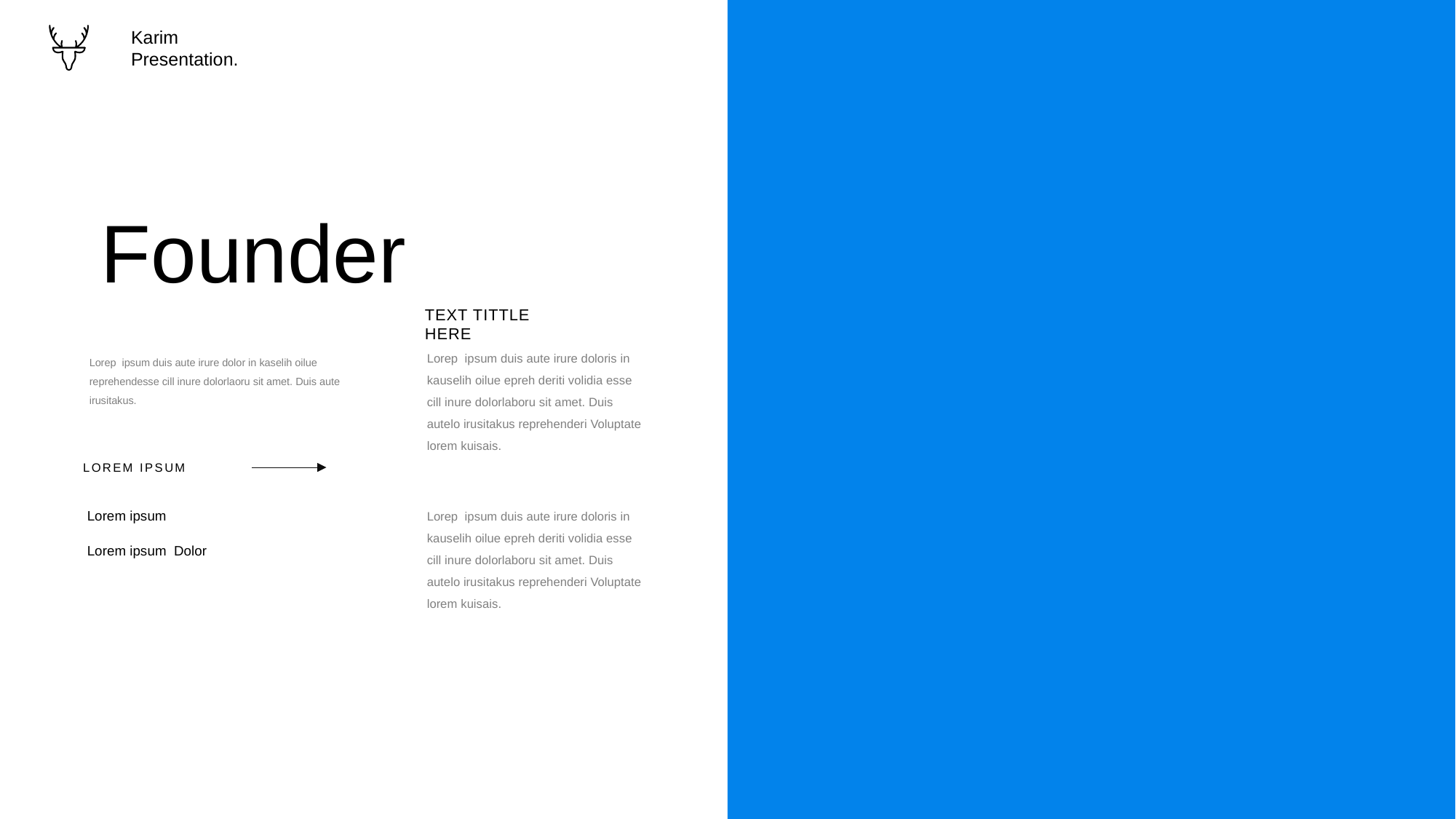

Karim
Presentation.

Founder
TEXT TITTLE HERE
Lorep  ipsum duis aute irure doloris in kauselih oilue epreh deriti volidia esse cill inure dolorlaboru sit amet. Duis autelo irusitakus reprehenderi Voluptate lorem kuisais.
Lorep  ipsum duis aute irure dolor in kaselih oilue reprehendesse cill inure dolorlaoru sit amet. Duis aute irusitakus.
LOREM IPSUM
Lorep  ipsum duis aute irure doloris in kauselih oilue epreh deriti volidia esse cill inure dolorlaboru sit amet. Duis autelo irusitakus reprehenderi Voluptate lorem kuisais.
Lorem ipsum
Lorem ipsum  Dolor